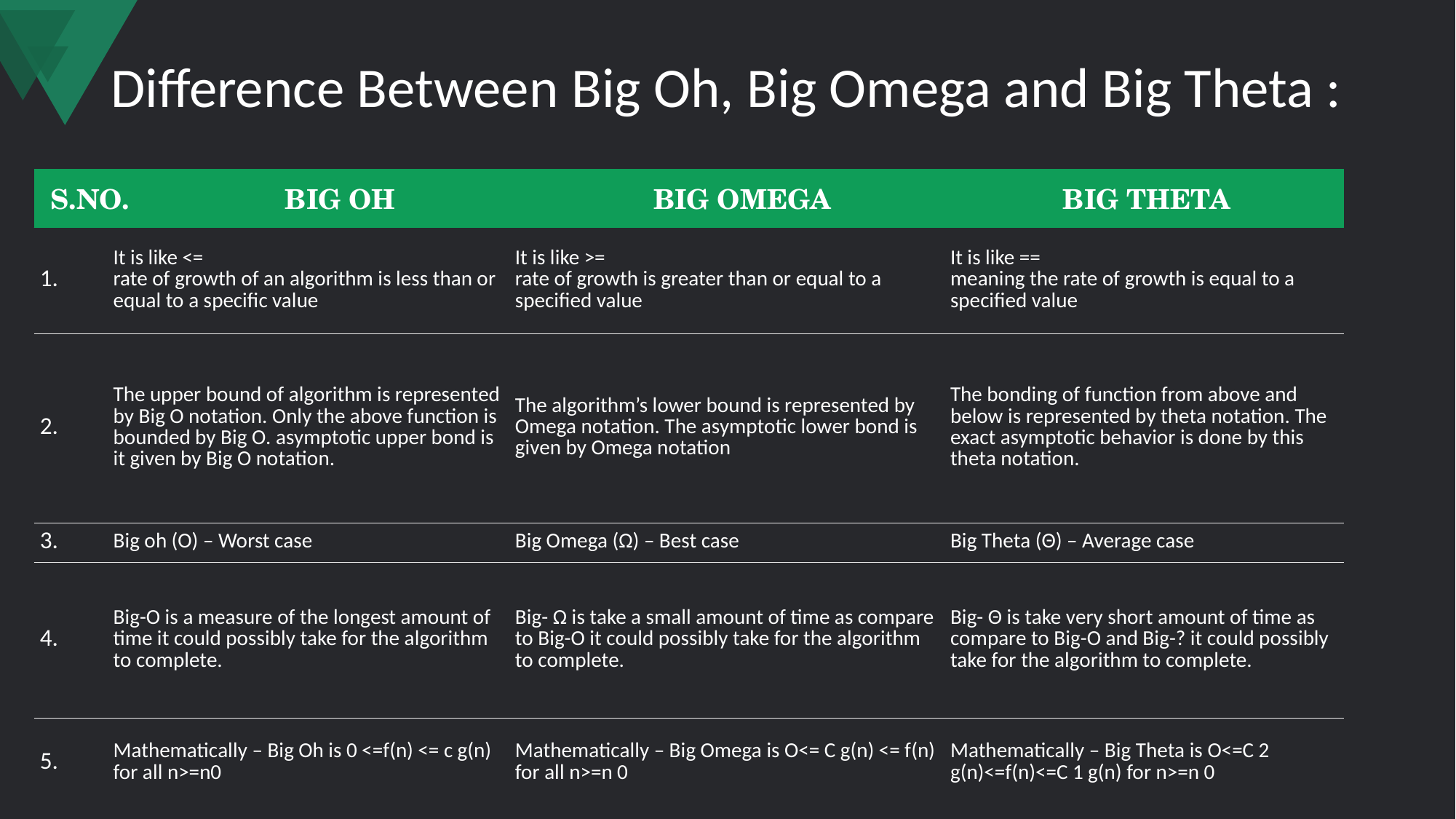

# Difference Between Big Oh, Big Omega and Big Theta :
| S.NO. | BIG OH | BIG OMEGA | BIG THETA |
| --- | --- | --- | --- |
| 1. | It is like <= rate of growth of an algorithm is less than or equal to a specific value | It is like >= rate of growth is greater than or equal to a specified value | It is like == meaning the rate of growth is equal to a specified value |
| --- | --- | --- | --- |
| 2. | The upper bound of algorithm is represented by Big O notation. Only the above function is bounded by Big O. asymptotic upper bond is it given by Big O notation. | The algorithm’s lower bound is represented by Omega notation. The asymptotic lower bond is given by Omega notation | The bonding of function from above and below is represented by theta notation. The exact asymptotic behavior is done by this theta notation. |
| 3. | Big oh (O) – Worst case | Big Omega (Ω) – Best case | Big Theta (Θ) – Average case |
| 4. | Big-O is a measure of the longest amount of time it could possibly take for the algorithm to complete. | Big- Ω is take a small amount of time as compare to Big-O it could possibly take for the algorithm to complete. | Big- Θ is take very short amount of time as compare to Big-O and Big-? it could possibly take for the algorithm to complete. |
| 5. | Mathematically – Big Oh is 0 <=f(n) <= c g(n) for all n>=n0 | Mathematically – Big Omega is O<= C g(n) <= f(n) for all n>=n 0 | Mathematically – Big Theta is O<=C 2 g(n)<=f(n)<=C 1 g(n) for n>=n 0 |